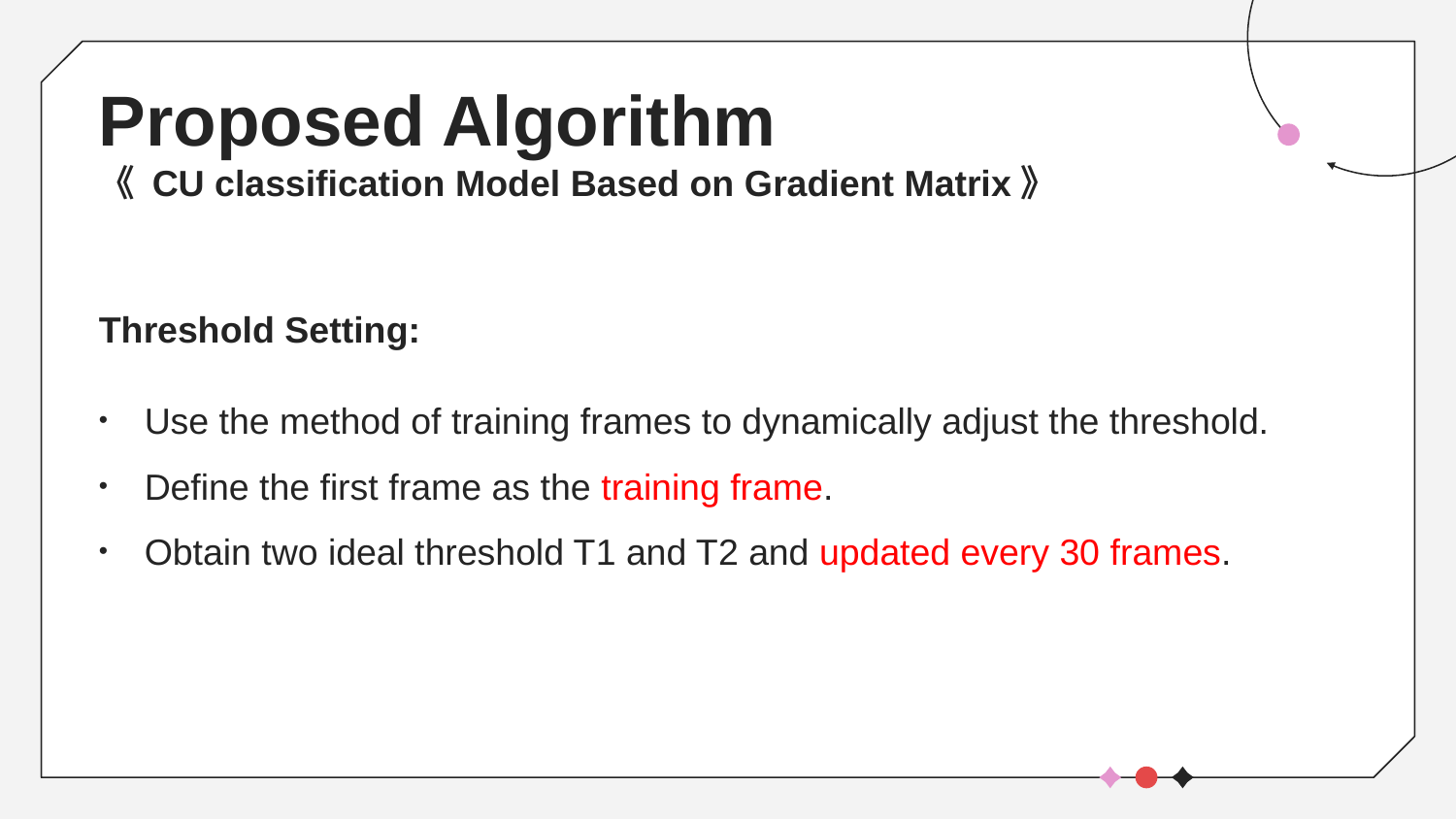

# Proposed Algorithm 《 CU classification Model Based on Gradient Matrix》
Threshold Setting:
Use the method of training frames to dynamically adjust the threshold.
Define the first frame as the training frame.
Obtain two ideal threshold T1 and T2 and updated every 30 frames.